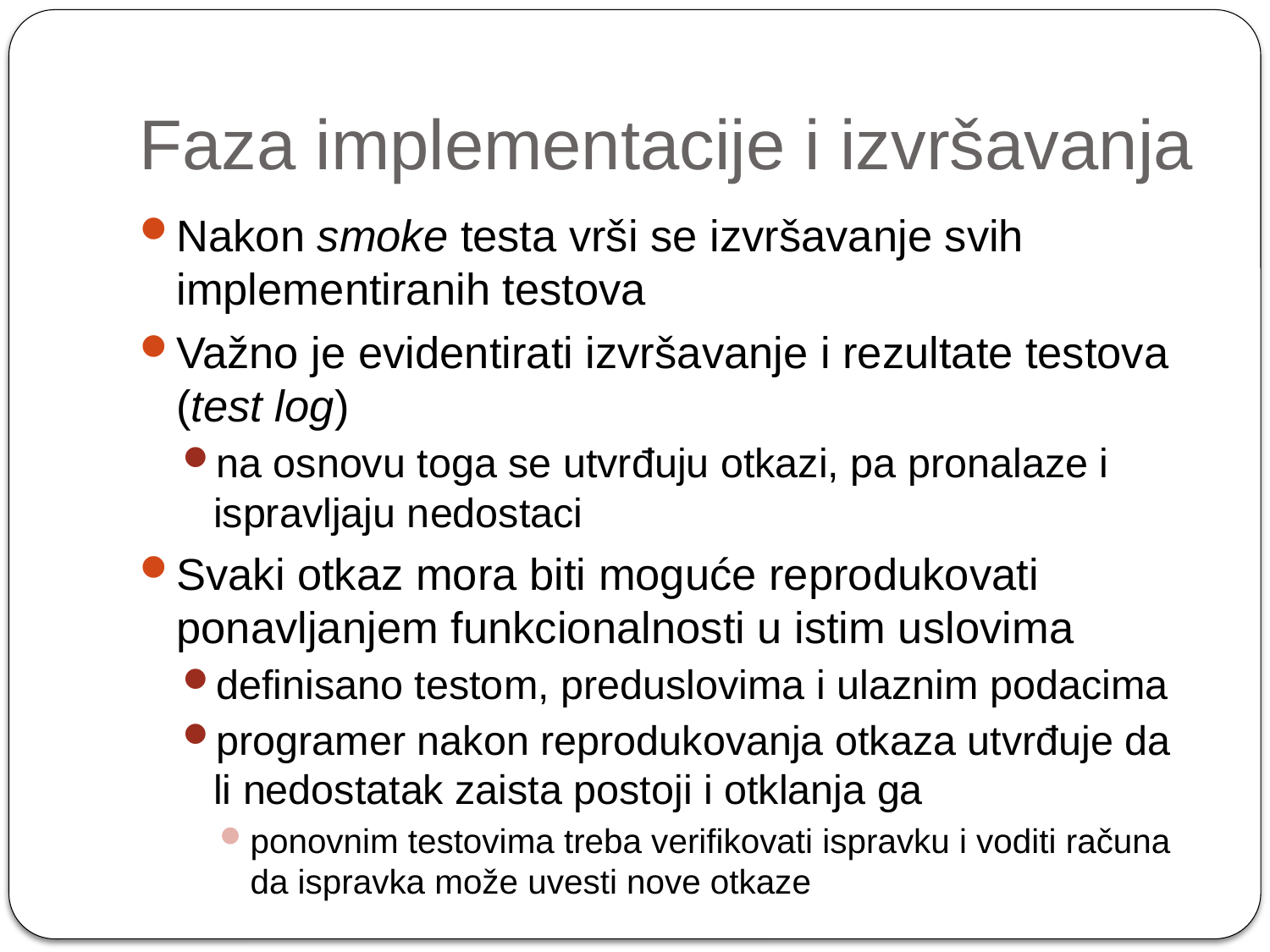

# Faza implementacije i izvršavanja
Nakon smoke testa vrši se izvršavanje svih implementiranih testova
Važno je evidentirati izvršavanje i rezultate testova (test log)
na osnovu toga se utvrđuju otkazi, pa pronalaze i ispravljaju nedostaci
Svaki otkaz mora biti moguće reprodukovati ponavljanjem funkcionalnosti u istim uslovima
definisano testom, preduslovima i ulaznim podacima
programer nakon reprodukovanja otkaza utvrđuje da li nedostatak zaista postoji i otklanja ga
ponovnim testovima treba verifikovati ispravku i voditi računa da ispravka može uvesti nove otkaze